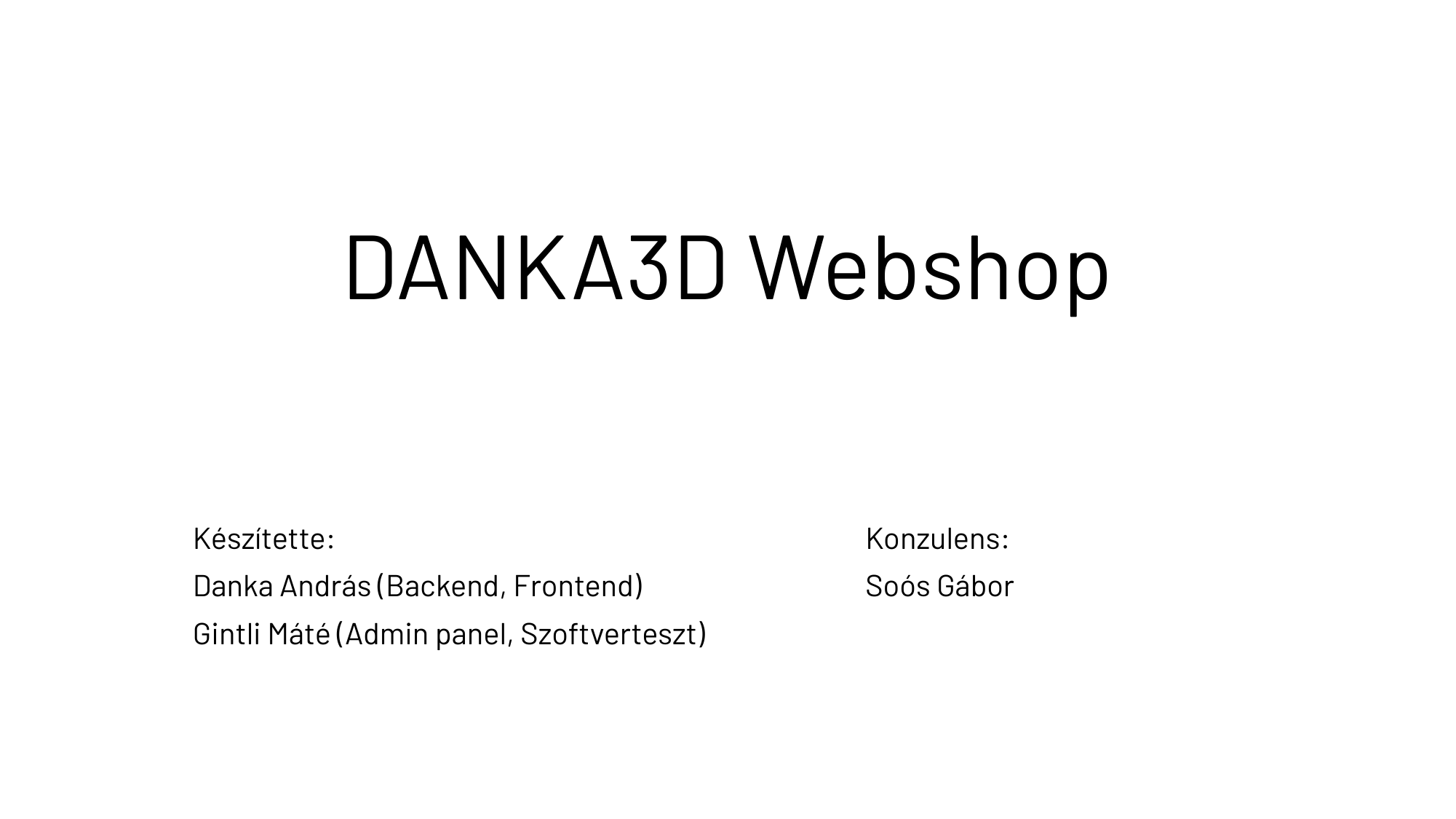

# DANKA3D Webshop
Készítette:
Danka András (Backend, Frontend)
Gintli Máté (Admin panel, Szoftverteszt)
Konzulens:
Soós Gábor